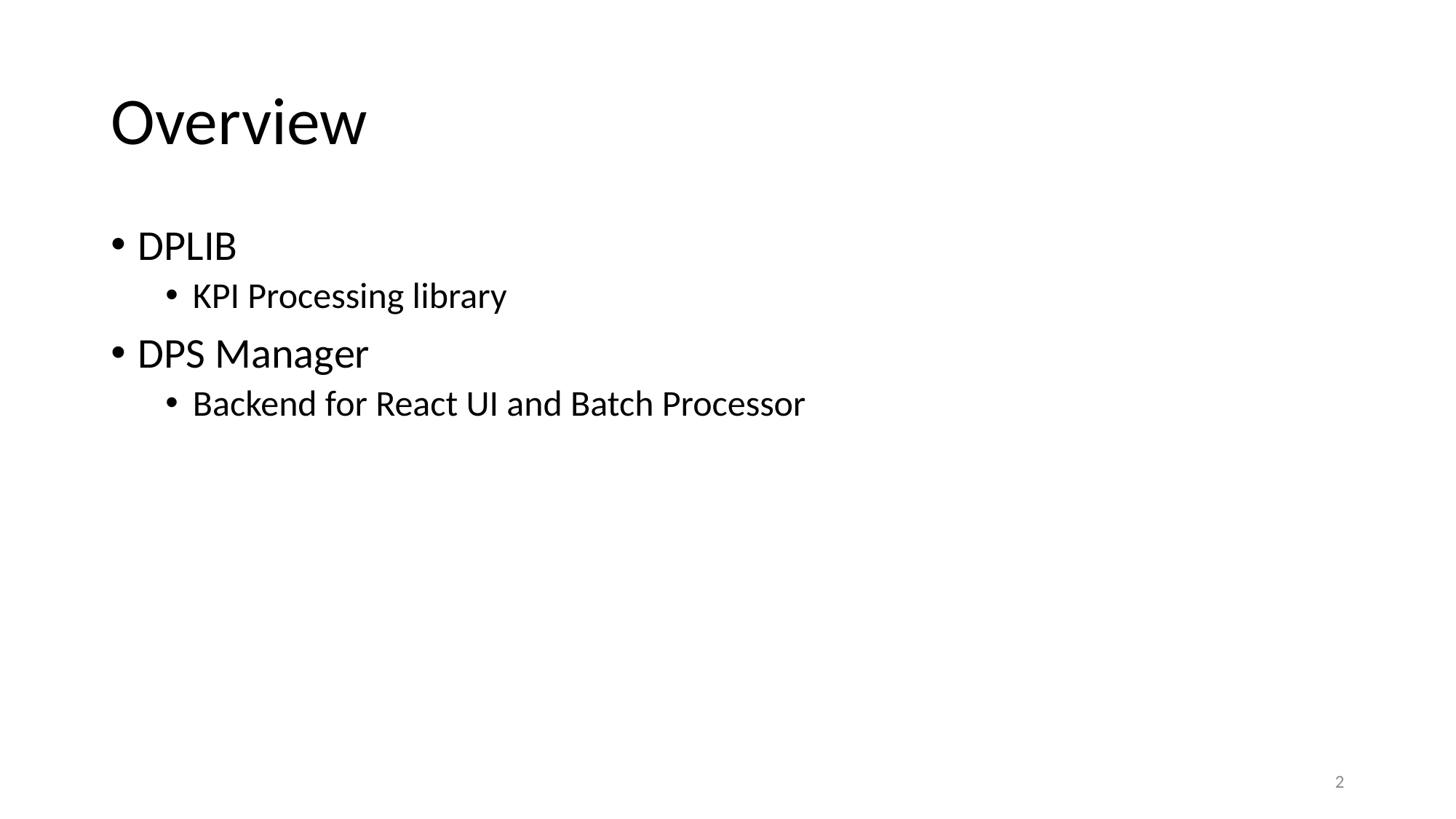

# Overview
DPLIB
KPI Processing library
DPS Manager
Backend for React UI and Batch Processor

2